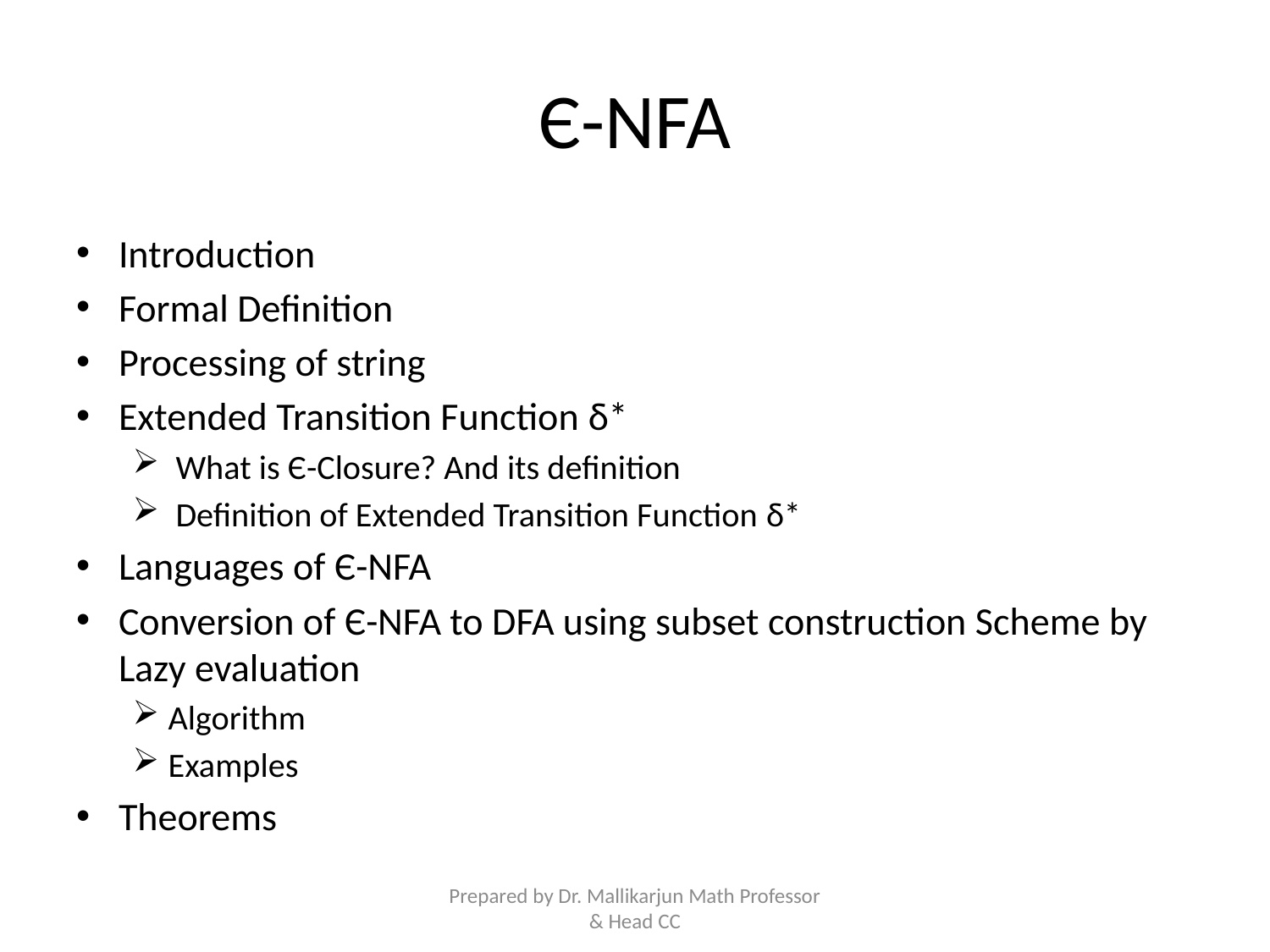

# Є-NFA
Introduction
Formal Definition
Processing of string
Extended Transition Function δ*
 What is Є-Closure? And its definition
 Definition of Extended Transition Function δ*
Languages of Є-NFA
Conversion of Є-NFA to DFA using subset construction Scheme by Lazy evaluation
Algorithm
Examples
Theorems

Prepared by Dr. Mallikarjun Math Professor & Head CC